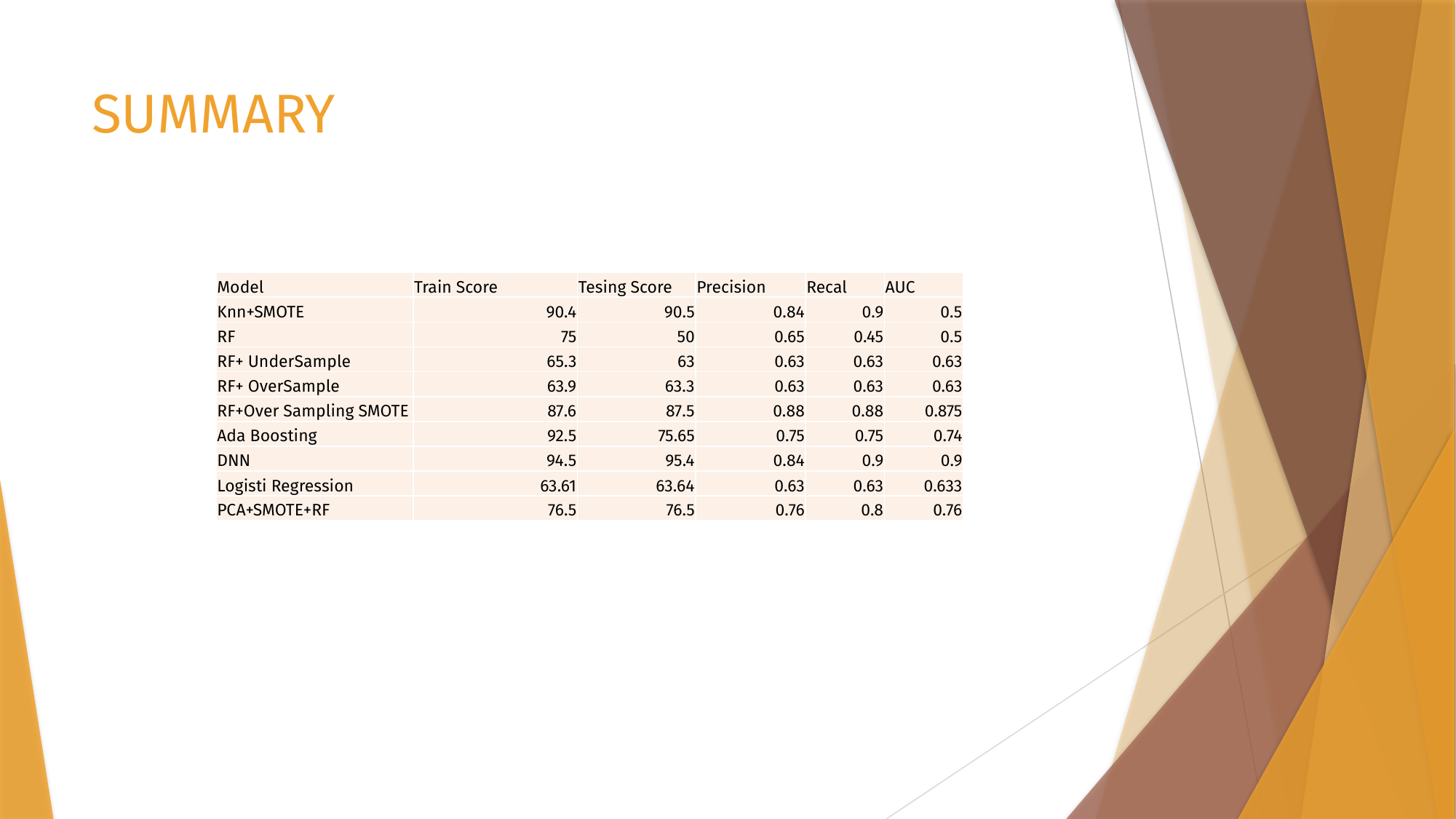

# SUMMARY
| Model | Train Score | Tesing Score | Precision | Recal | AUC |
| --- | --- | --- | --- | --- | --- |
| Knn+SMOTE | 90.4 | 90.5 | 0.84 | 0.9 | 0.5 |
| RF | 75 | 50 | 0.65 | 0.45 | 0.5 |
| RF+ UnderSample | 65.3 | 63 | 0.63 | 0.63 | 0.63 |
| RF+ OverSample | 63.9 | 63.3 | 0.63 | 0.63 | 0.63 |
| RF+Over Sampling SMOTE | 87.6 | 87.5 | 0.88 | 0.88 | 0.875 |
| Ada Boosting | 92.5 | 75.65 | 0.75 | 0.75 | 0.74 |
| DNN | 94.5 | 95.4 | 0.84 | 0.9 | 0.9 |
| Logisti Regression | 63.61 | 63.64 | 0.63 | 0.63 | 0.633 |
| PCA+SMOTE+RF | 76.5 | 76.5 | 0.76 | 0.8 | 0.76 |